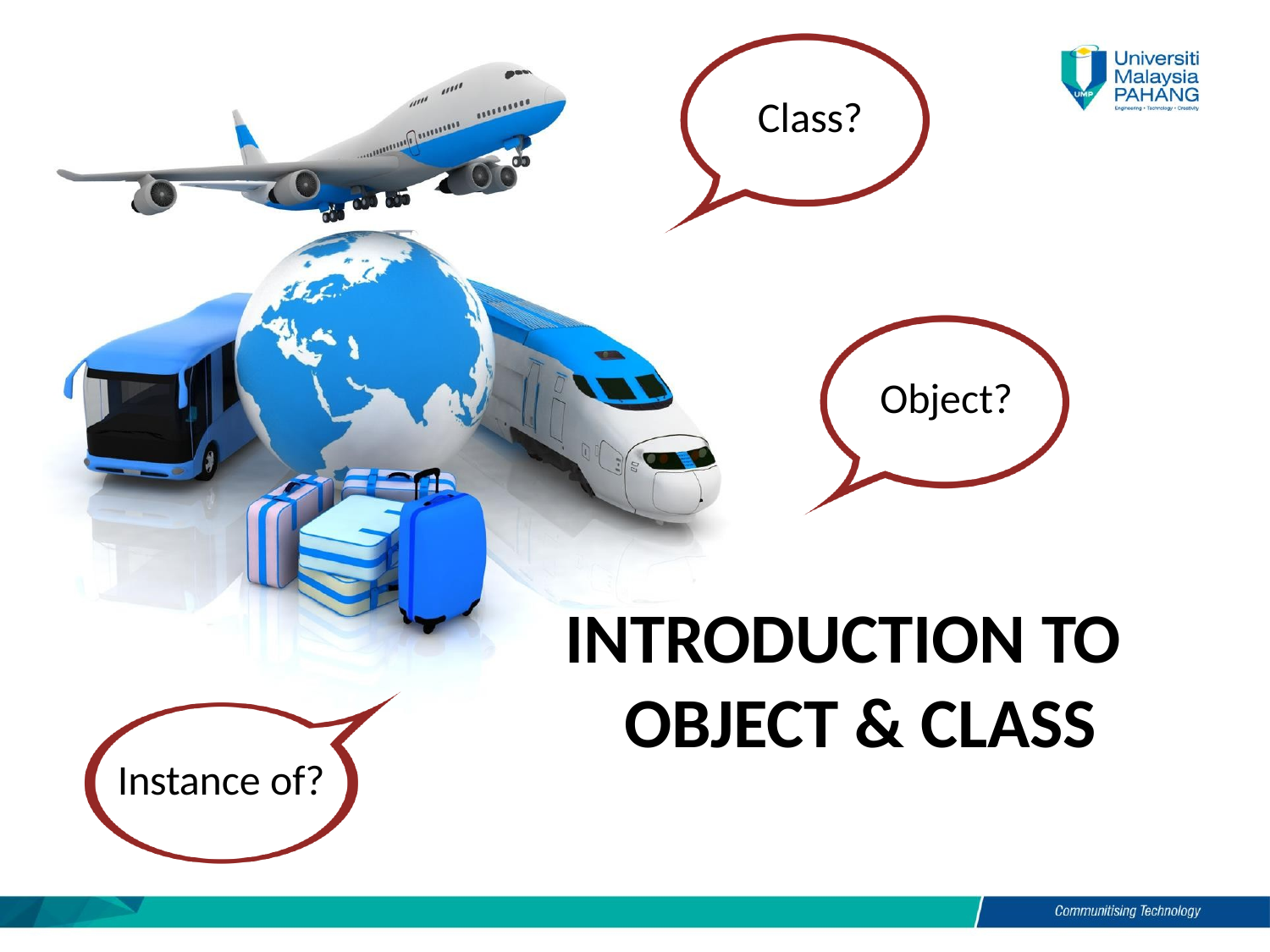

# Class?

Object?
INTRODUCTION TO  OBJECT & CLASS

Instance of?